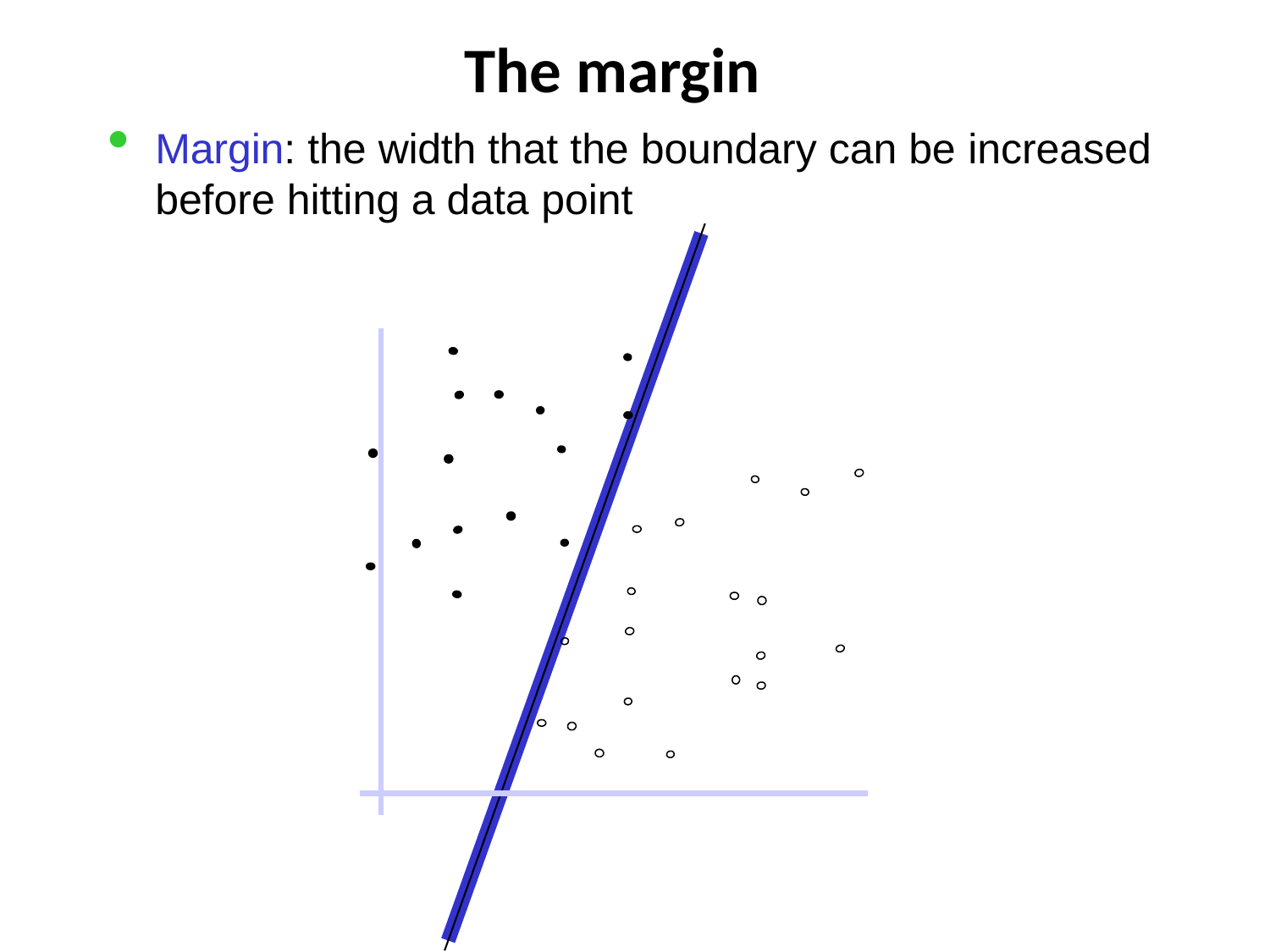

# The margin
Margin: the width that the boundary can be increased
before hitting a data point